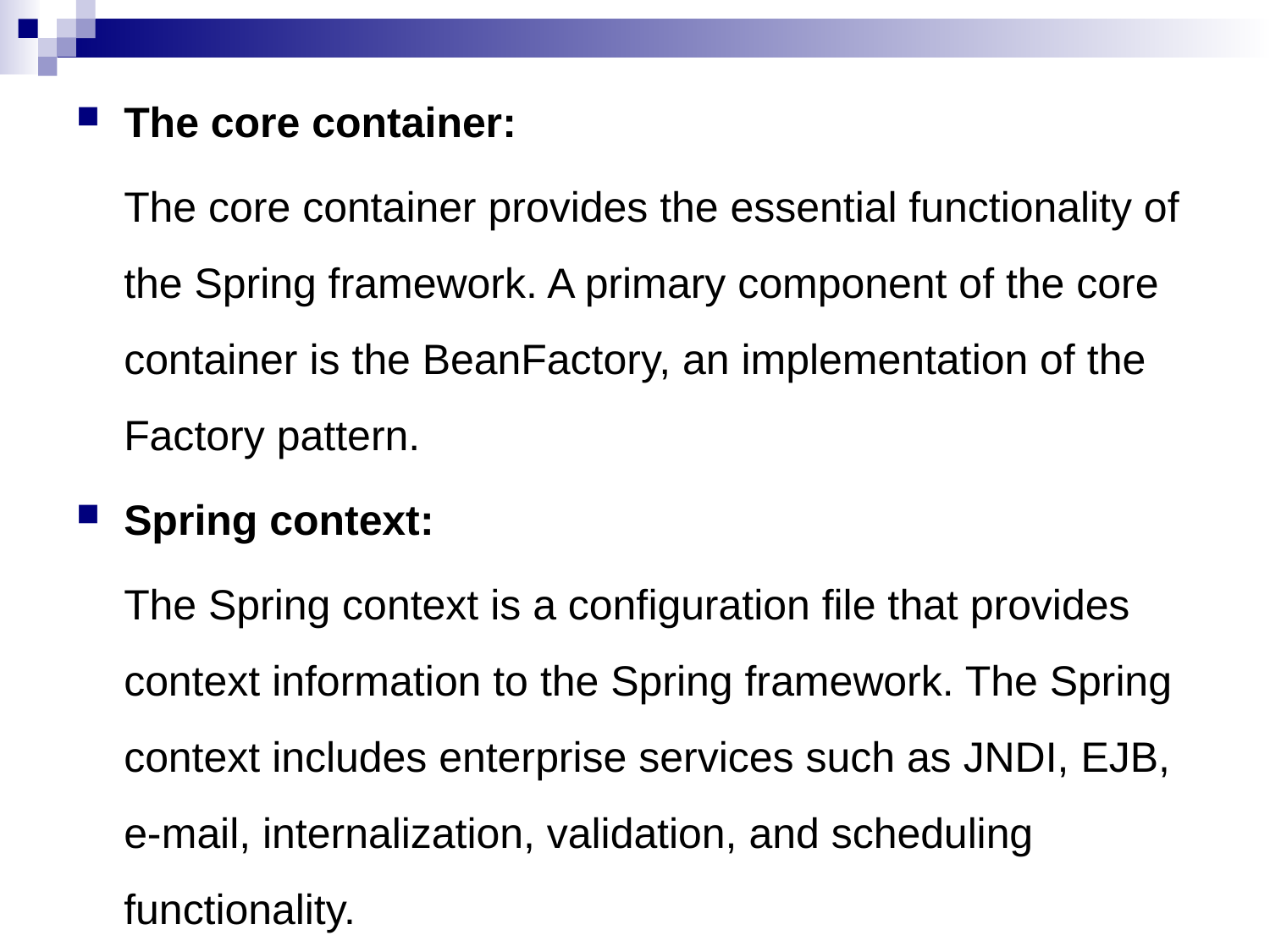

The core container:
	The core container provides the essential functionality of the Spring framework. A primary component of the core container is the BeanFactory, an implementation of the Factory pattern.
Spring context:
	The Spring context is a configuration file that provides context information to the Spring framework. The Spring context includes enterprise services such as JNDI, EJB, e-mail, internalization, validation, and scheduling functionality.